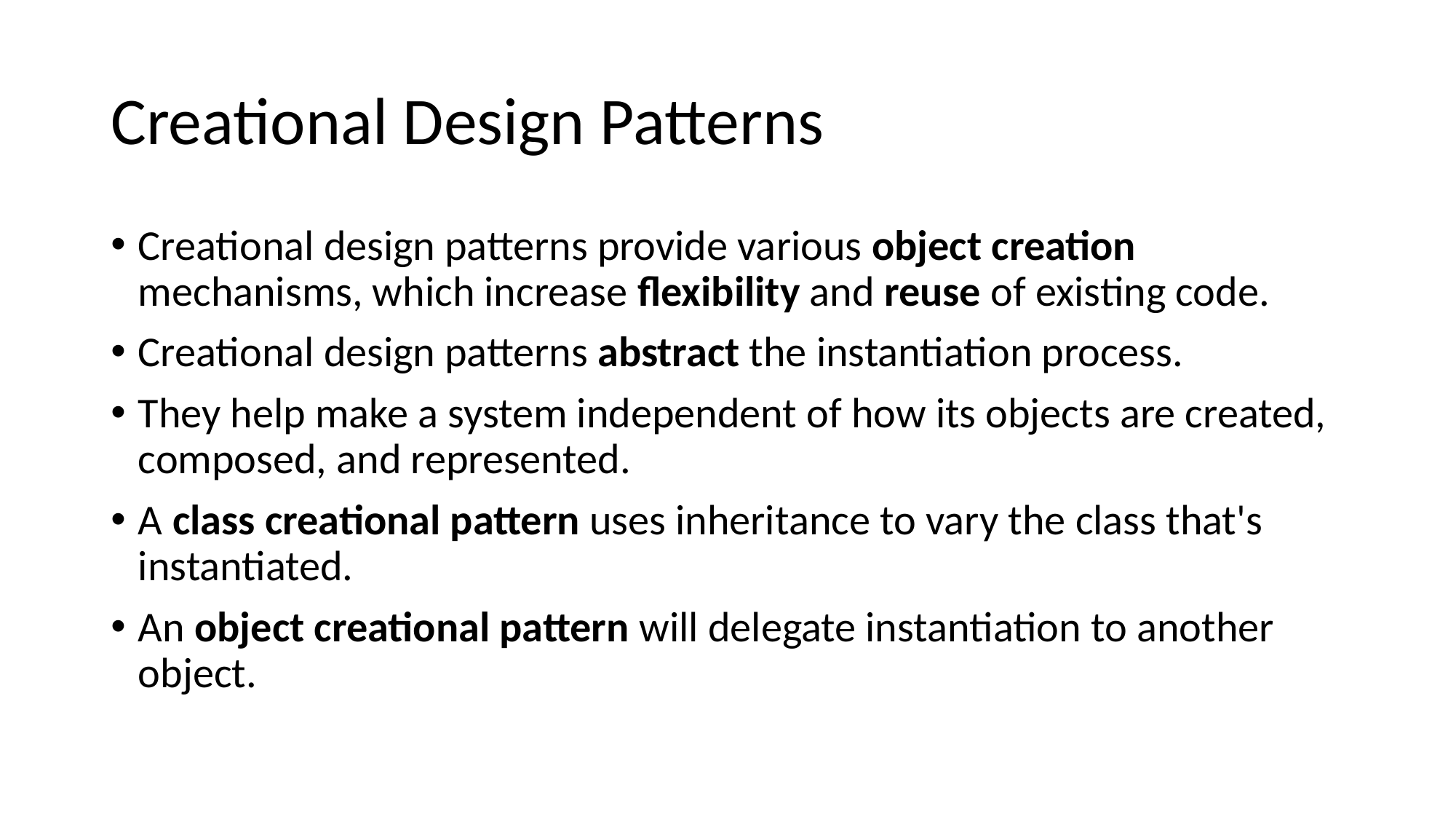

# Creational Design Patterns
Creational design patterns provide various object creation mechanisms, which increase flexibility and reuse of existing code.
Creational design patterns abstract the instantiation process.
They help make a system independent of how its objects are created, composed, and represented.
A class creational pattern uses inheritance to vary the class that's instantiated.
An object creational pattern will delegate instantiation to another object.